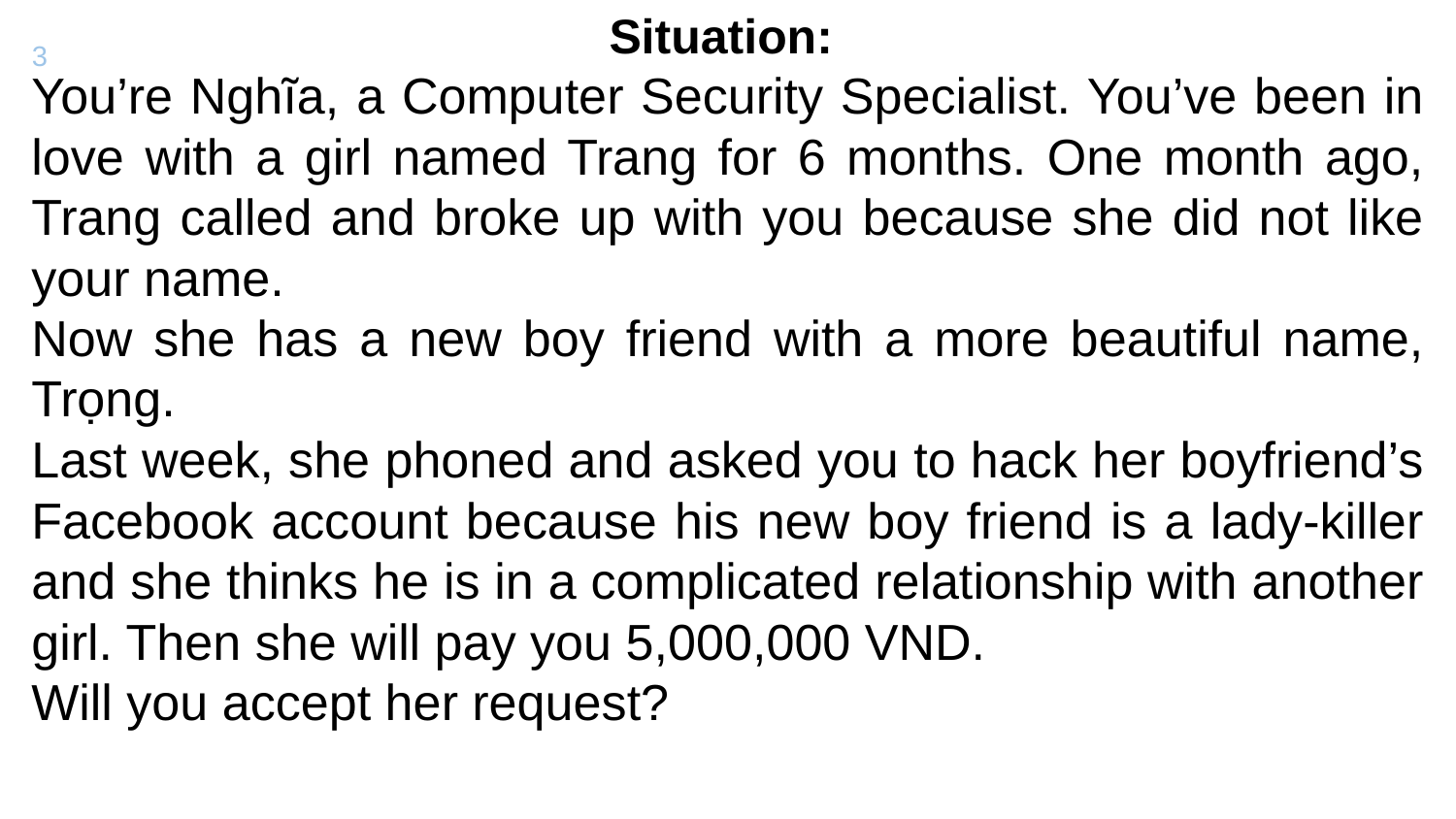

Situation:
You’re Nghĩa, a Computer Security Specialist. You’ve been in love with a girl named Trang for 6 months. One month ago, Trang called and broke up with you because she did not like your name.
Now she has a new boy friend with a more beautiful name, Trọng.
Last week, she phoned and asked you to hack her boyfriend’s Facebook account because his new boy friend is a lady-killer and she thinks he is in a complicated relationship with another girl. Then she will pay you 5,000,000 VND.
Will you accept her request?
3